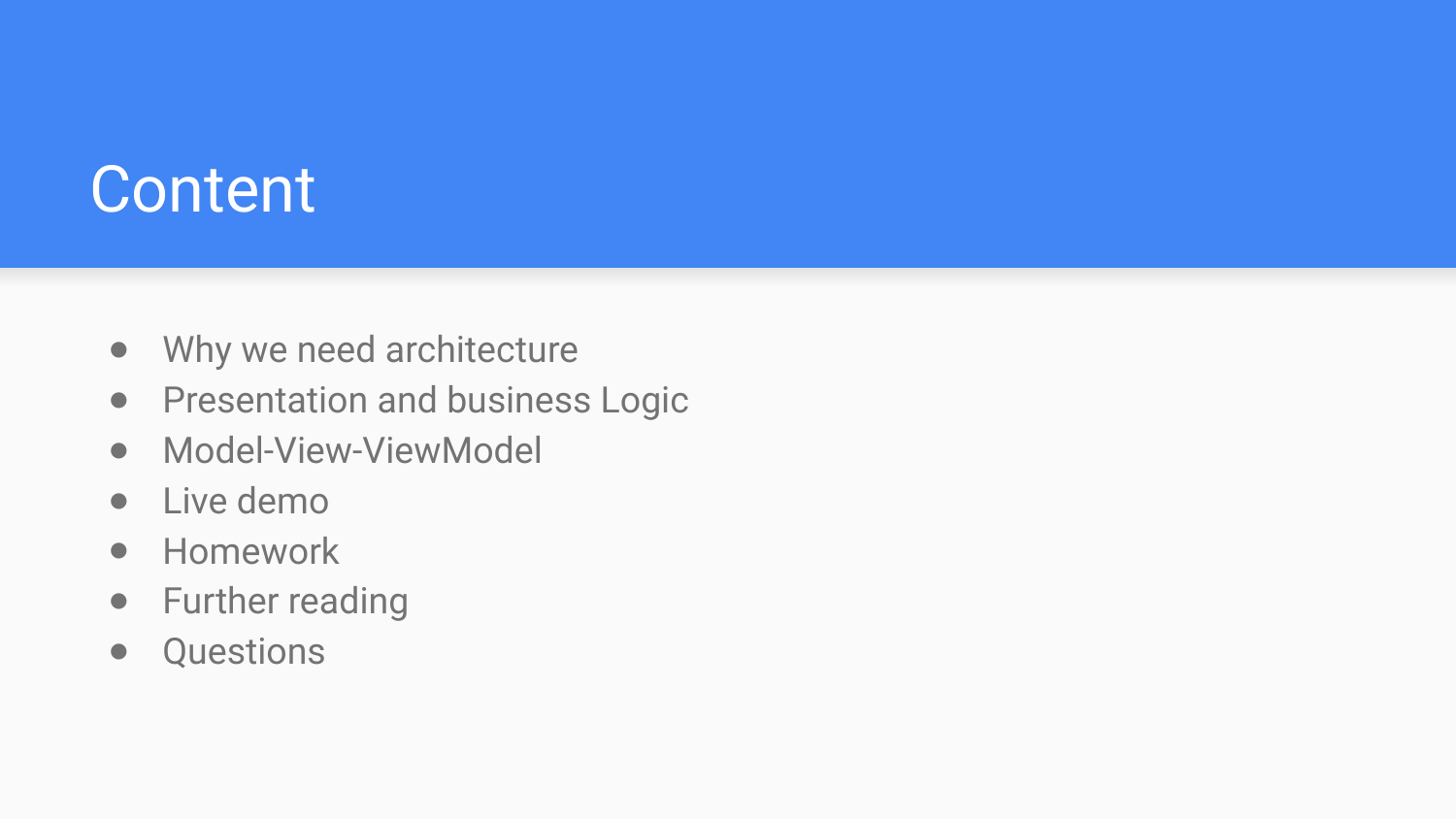

# Content
Why we need architecture
Presentation and business Logic
Model-View-ViewModel
Live demo
Homework
Further reading
Questions